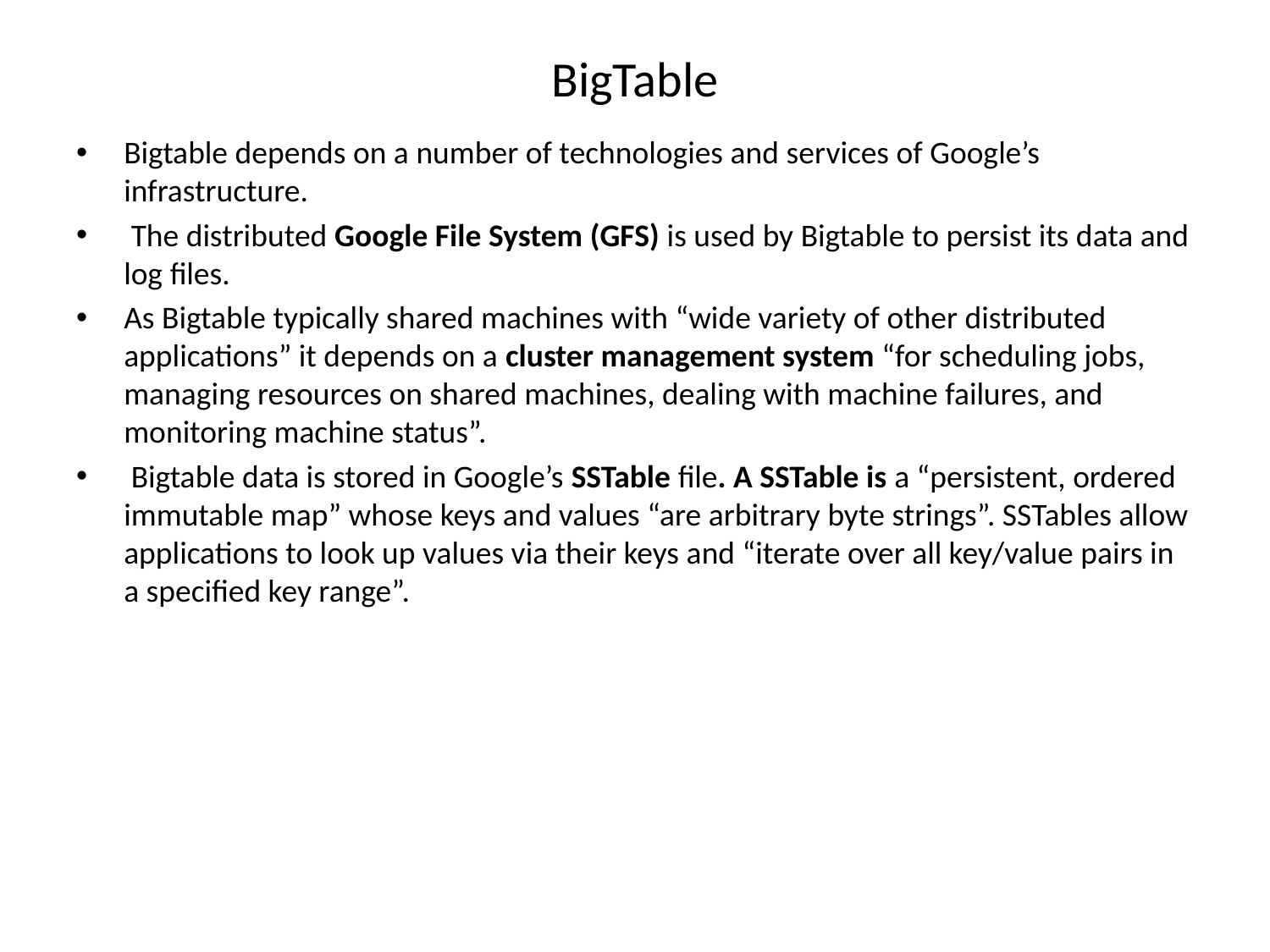

# BigTable
Bigtable depends on a number of technologies and services of Google’s infrastructure.
 The distributed Google File System (GFS) is used by Bigtable to persist its data and log files.
As Bigtable typically shared machines with “wide variety of other distributed applications” it depends on a cluster management system “for scheduling jobs, managing resources on shared machines, dealing with machine failures, and monitoring machine status”.
 Bigtable data is stored in Google’s SSTable file. A SSTable is a “persistent, ordered immutable map” whose keys and values “are arbitrary byte strings”. SSTables allow applications to look up values via their keys and “iterate over all key/value pairs in a specified key range”.